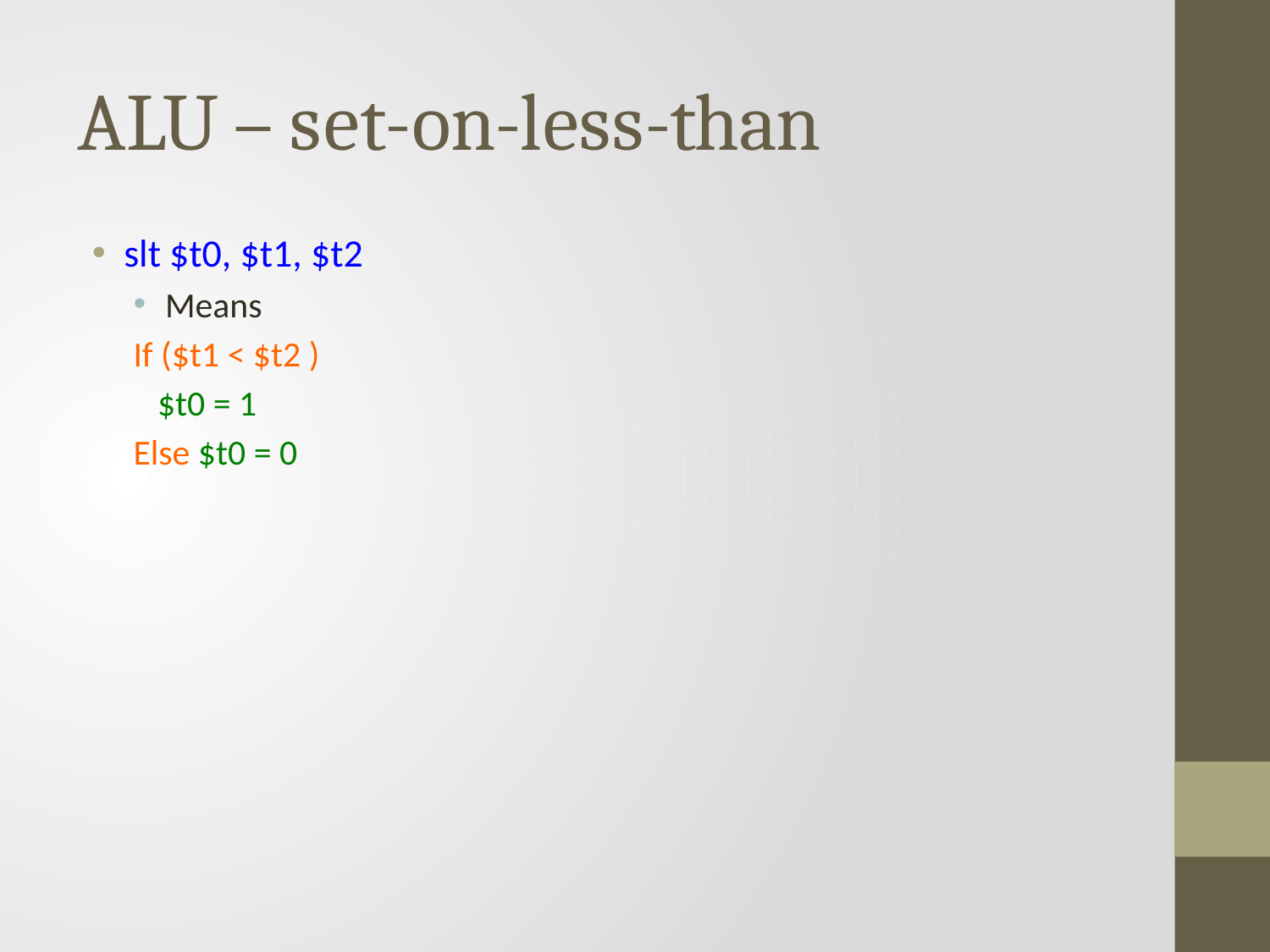

# ALU – set-on-less-than
slt $t0, $t1, $t2
Means
If ($t1 < $t2 )
   $t0 = 1
Else $t0 = 0